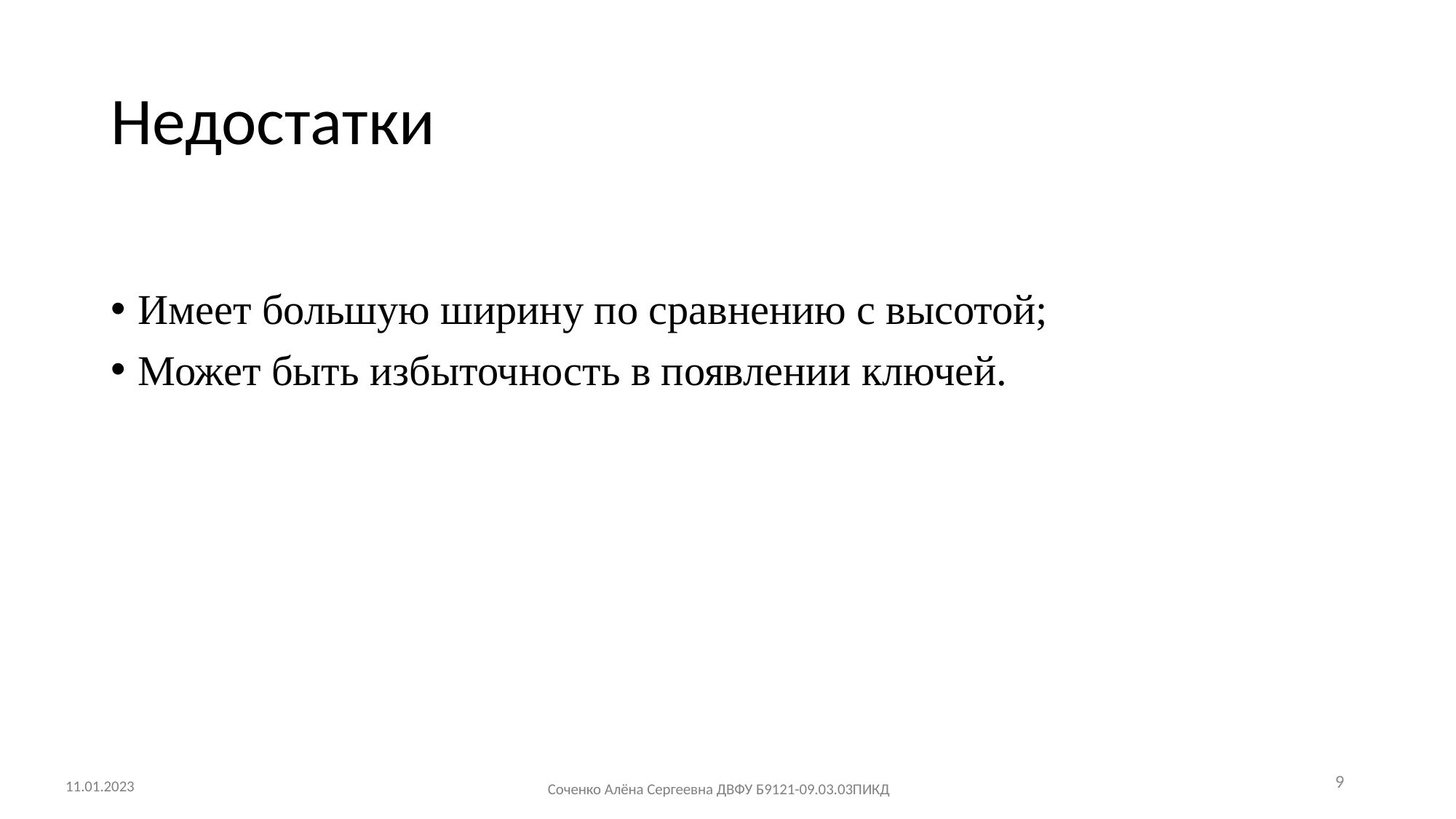

# Недостатки
Имеет большую ширину по сравнению с высотой;
Может быть избыточность в появлении ключей.
9
11.01.2023
Соченко Алёна Сергеевна ДВФУ Б9121-09.03.03ПИКД